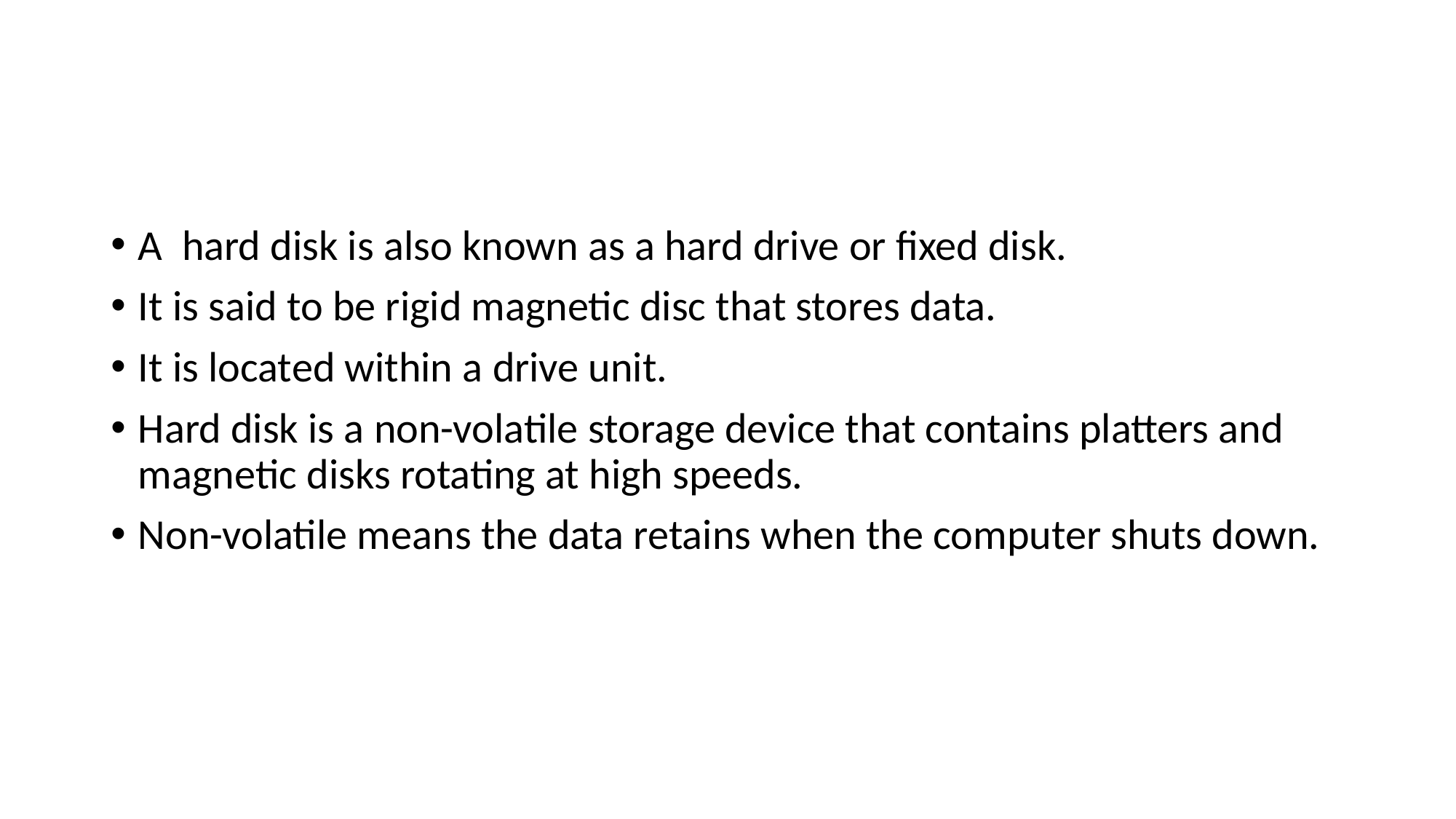

#
A  hard disk is also known as a hard drive or fixed disk.
It is said to be rigid magnetic disc that stores data.
It is located within a drive unit.
Hard disk is a non-volatile storage device that contains platters and magnetic disks rotating at high speeds.
Non-volatile means the data retains when the computer shuts down.